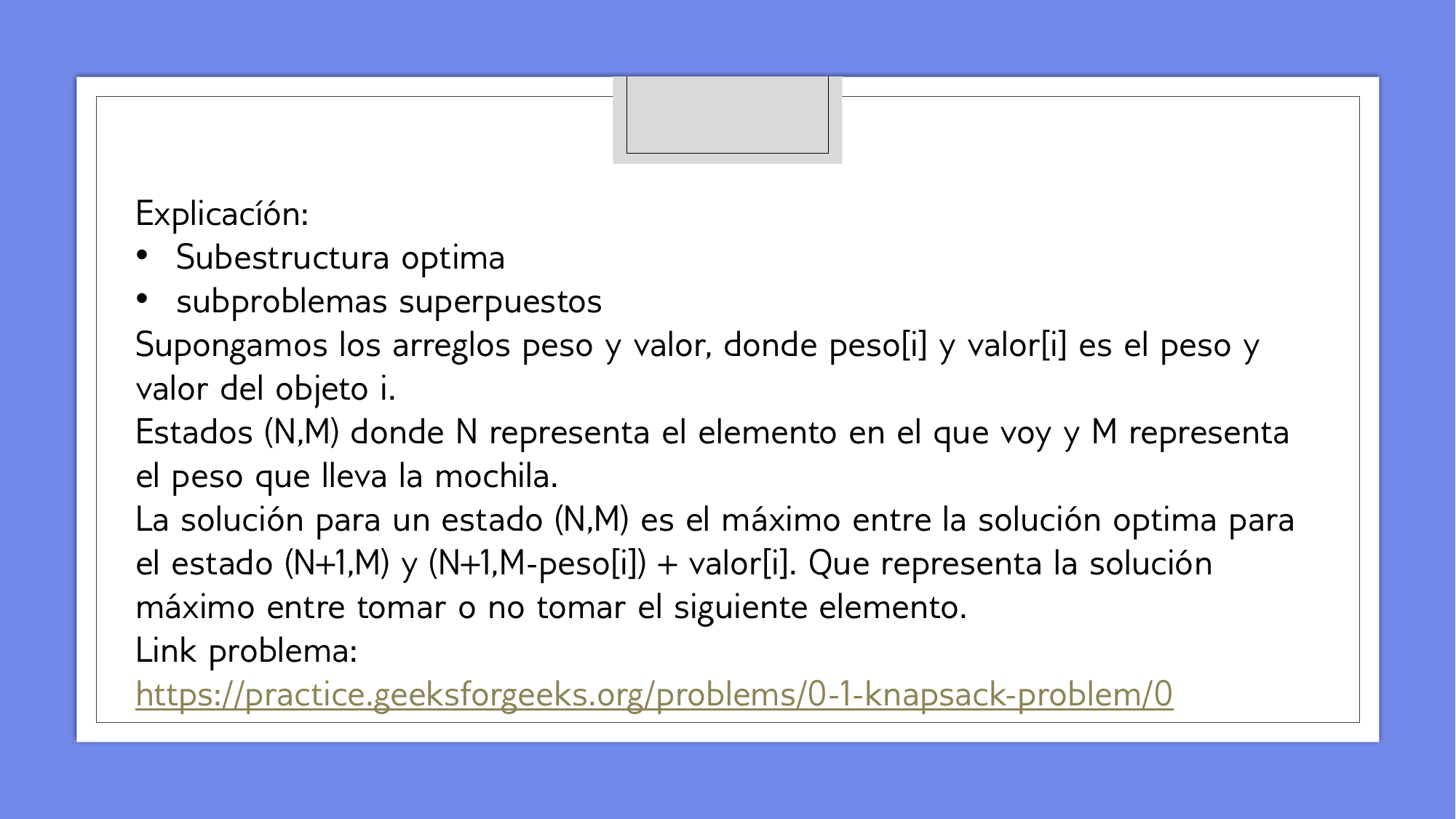

Explicacíón:
Subestructura optima
subproblemas superpuestos
Supongamos los arreglos peso y valor, donde peso[i] y valor[i] es el peso y valor del objeto i.
Estados (N,M) donde N representa el elemento en el que voy y M representa el peso que lleva la mochila.
La solución para un estado (N,M) es el máximo entre la solución optima para el estado (N+1,M) y (N+1,M-peso[i]) + valor[i]. Que representa la solución máximo entre tomar o no tomar el siguiente elemento.
Link problema: https://practice.geeksforgeeks.org/problems/0-1-knapsack-problem/0